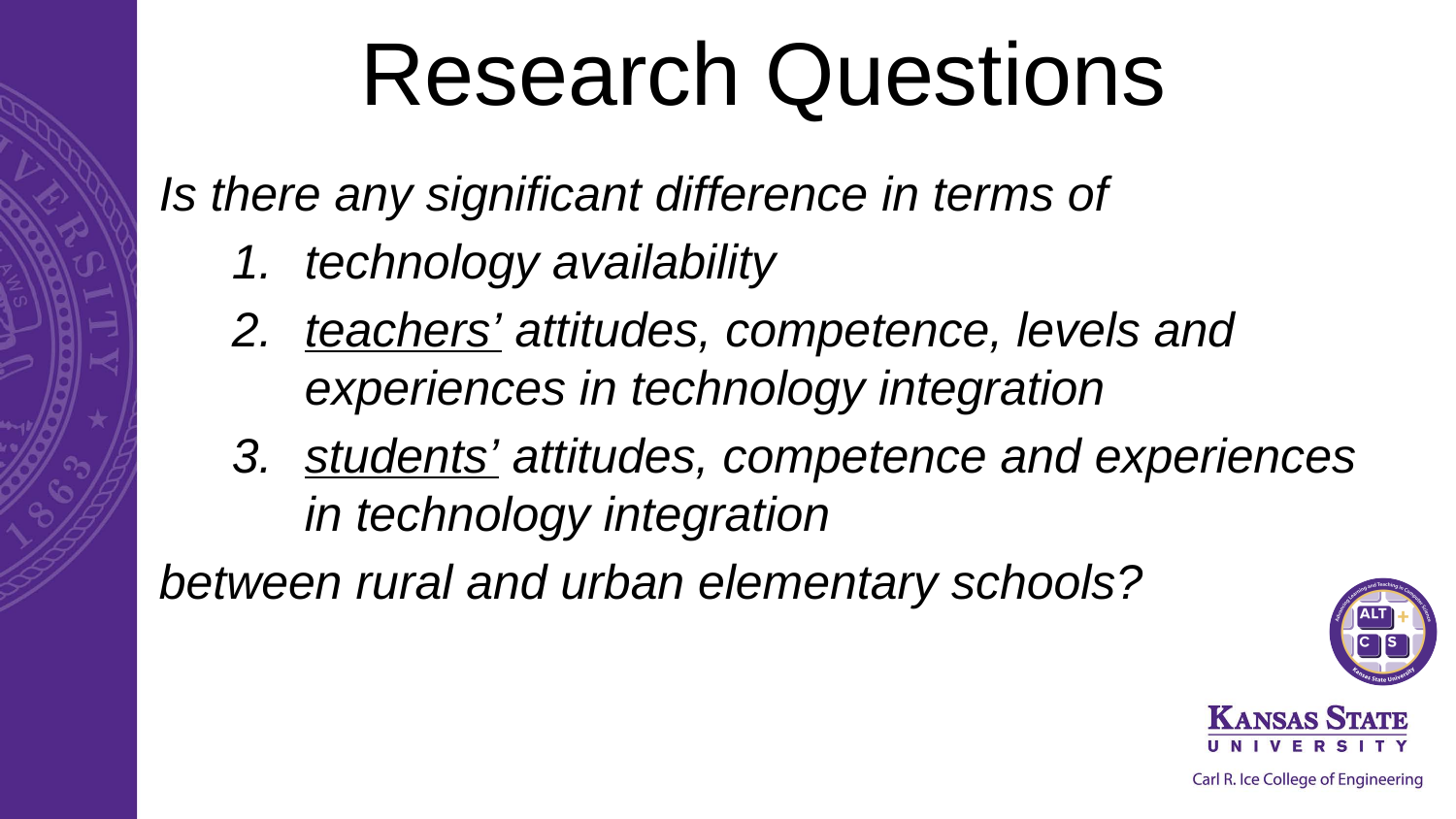

# Research Questions
Is there any significant difference in terms of
technology availability
teachers’ attitudes, competence, levels and experiences in technology integration
students’ attitudes, competence and experiences in technology integration
between rural and urban elementary schools?